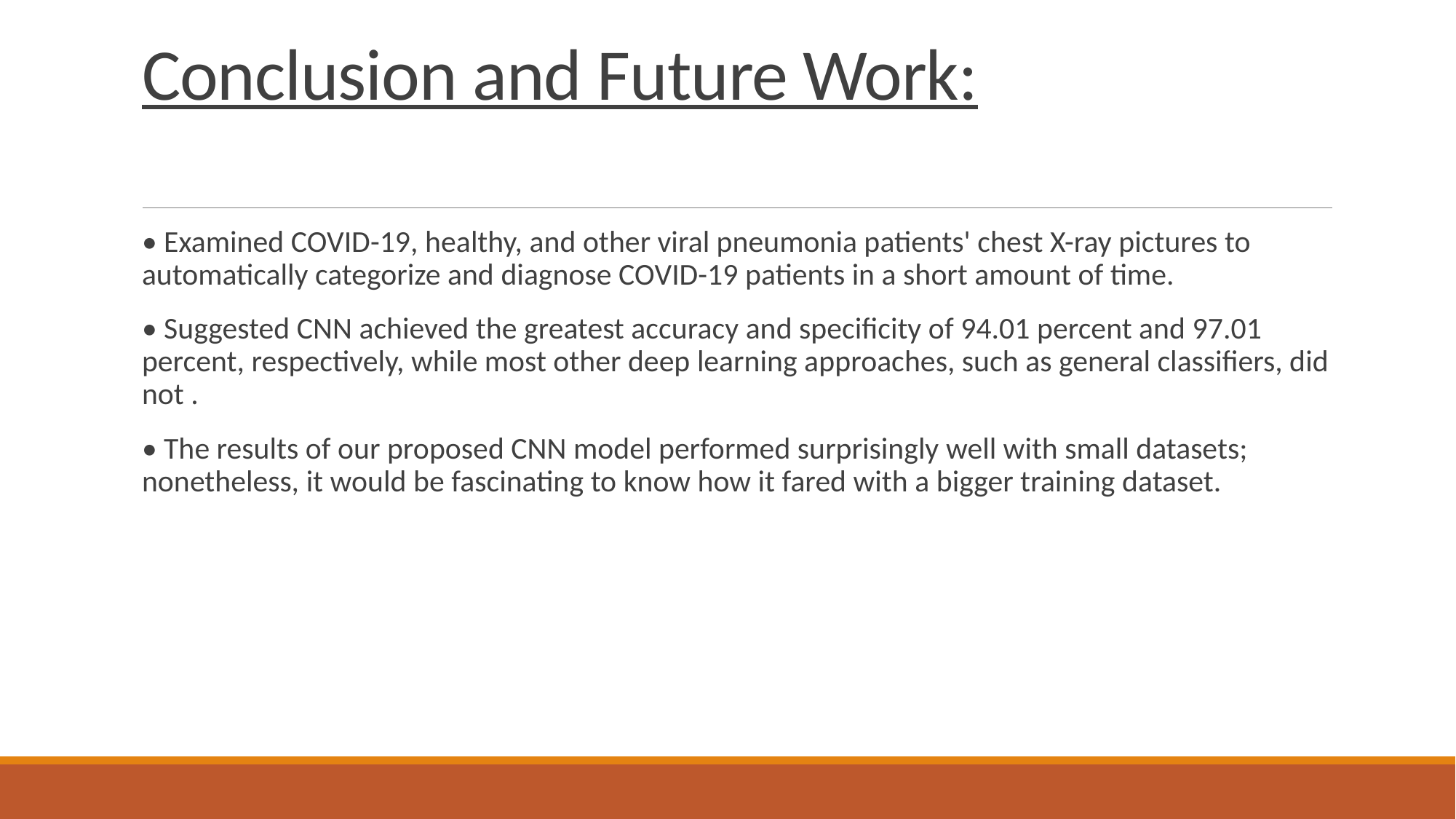

# Conclusion and Future Work:
• Examined COVID-19, healthy, and other viral pneumonia patients' chest X-ray pictures to automatically categorize and diagnose COVID-19 patients in a short amount of time.
• Suggested CNN achieved the greatest accuracy and specificity of 94.01 percent and 97.01 percent, respectively, while most other deep learning approaches, such as general classifiers, did not .
• The results of our proposed CNN model performed surprisingly well with small datasets; nonetheless, it would be fascinating to know how it fared with a bigger training dataset.